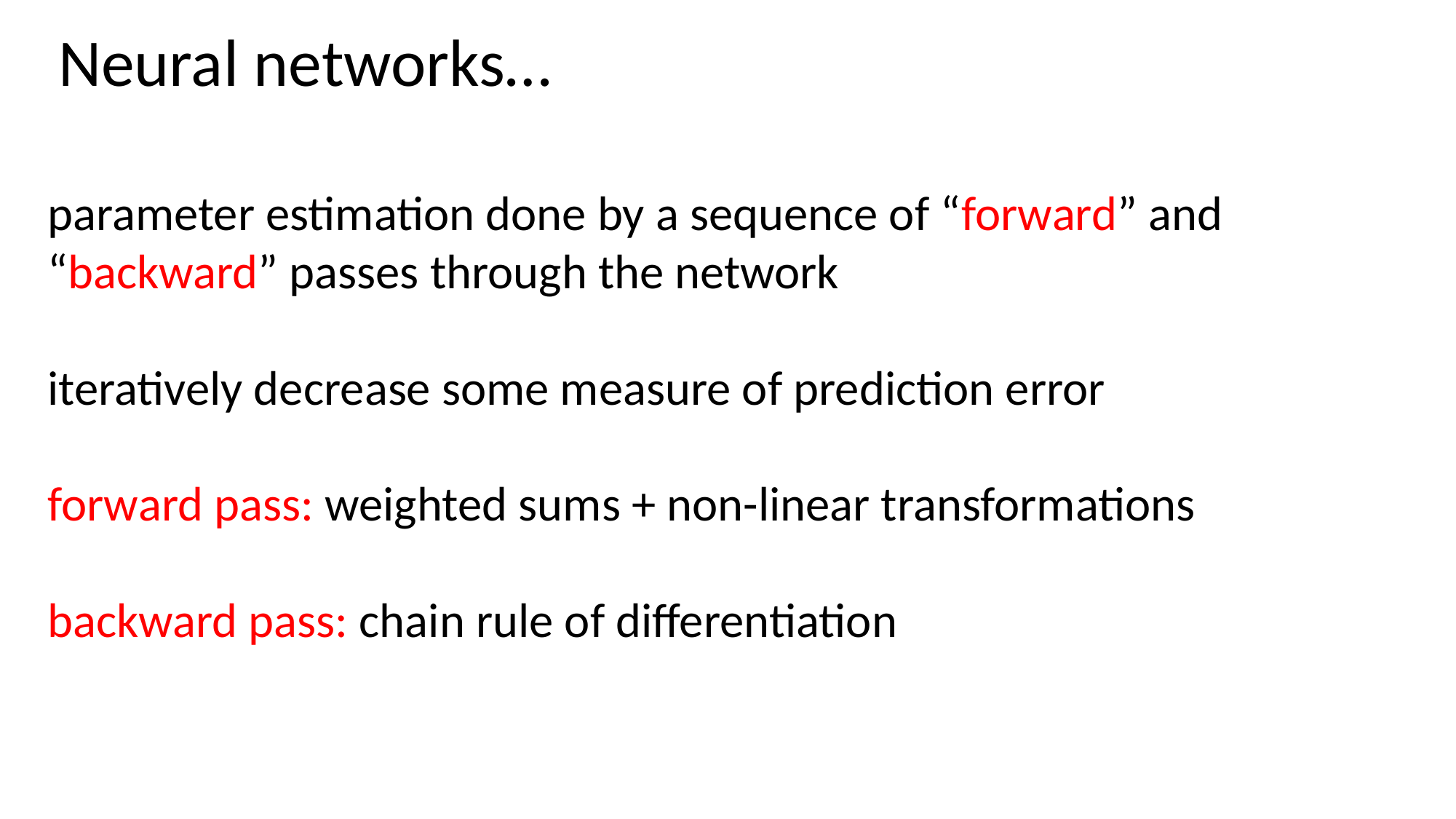

Neural networks…
parameter estimation done by a sequence of “forward” and “backward” passes through the network

iteratively decrease some measure of prediction error

forward pass: weighted sums + non-linear transformations

backward pass: chain rule of differentiation